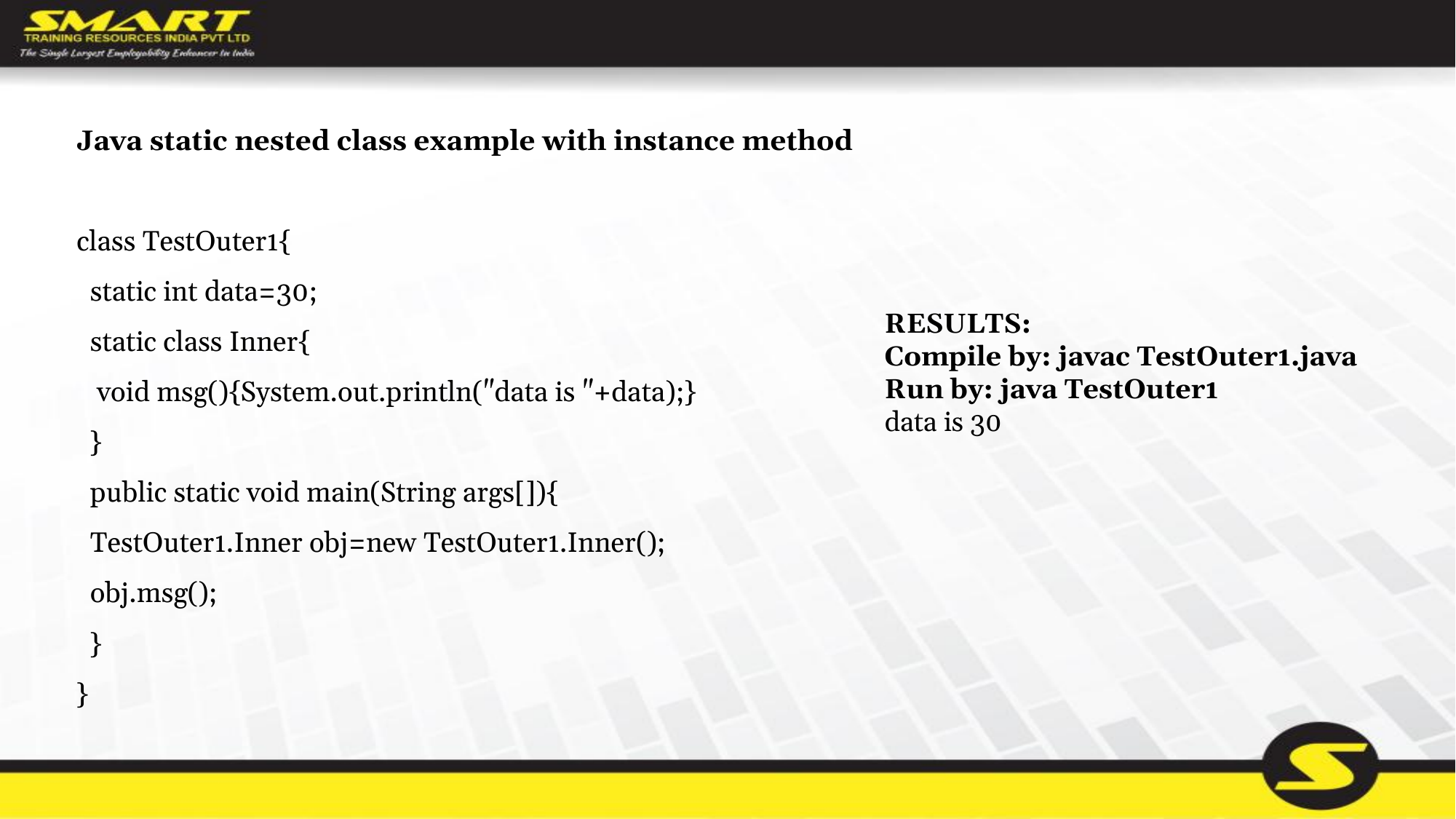

Java static nested class example with instance method

class TestOuter1{
  static int data=30;
  static class Inner{
   void msg(){System.out.println("data is "+data);}
  }
  public static void main(String args[]){
  TestOuter1.Inner obj=new TestOuter1.Inner();
  obj.msg();
  }
}

RESULTS:
Compile by: javac TestOuter1.java
Run by: java TestOuter1
data is 30